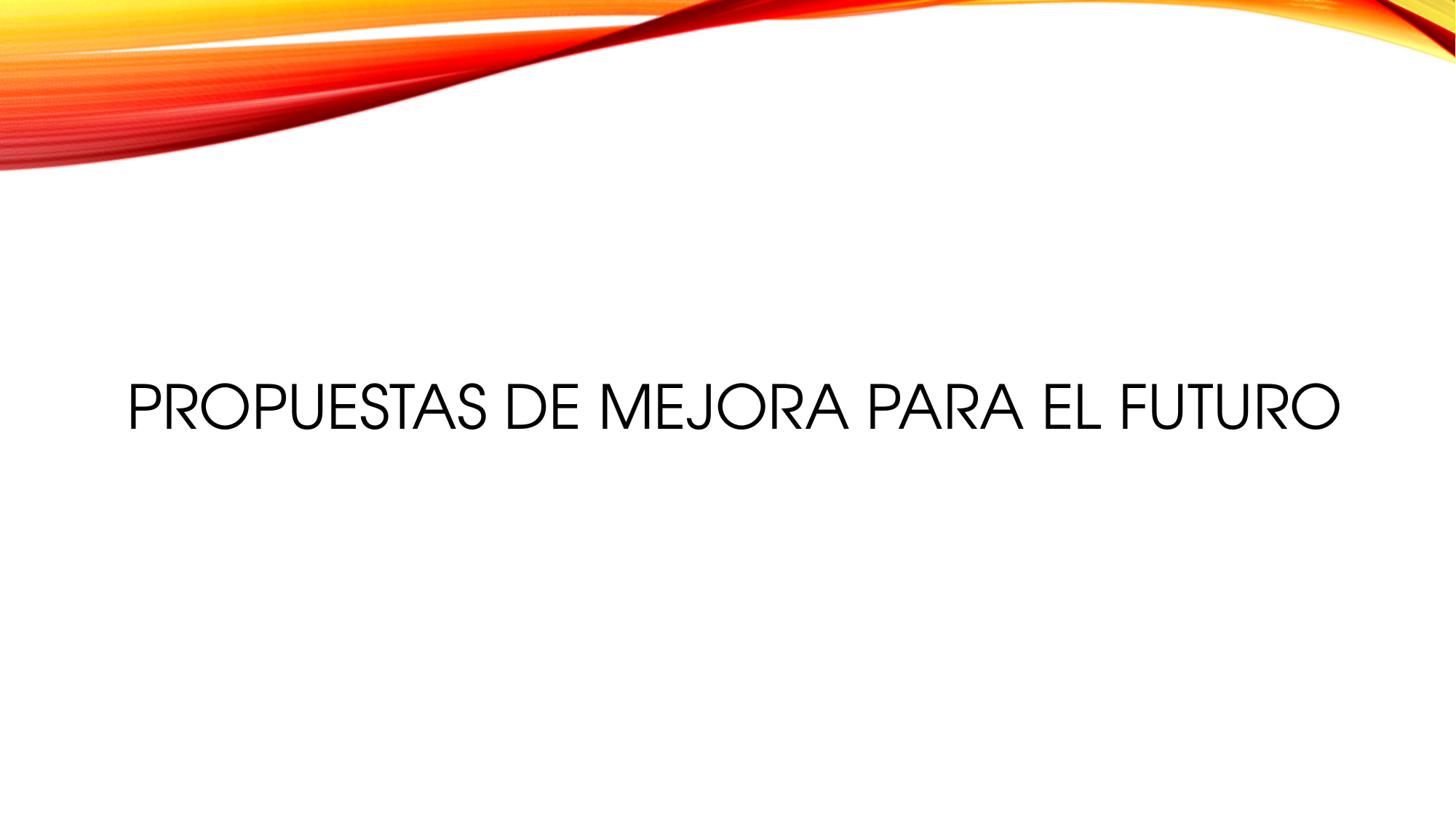

# Propuestas de mejora para el futuro